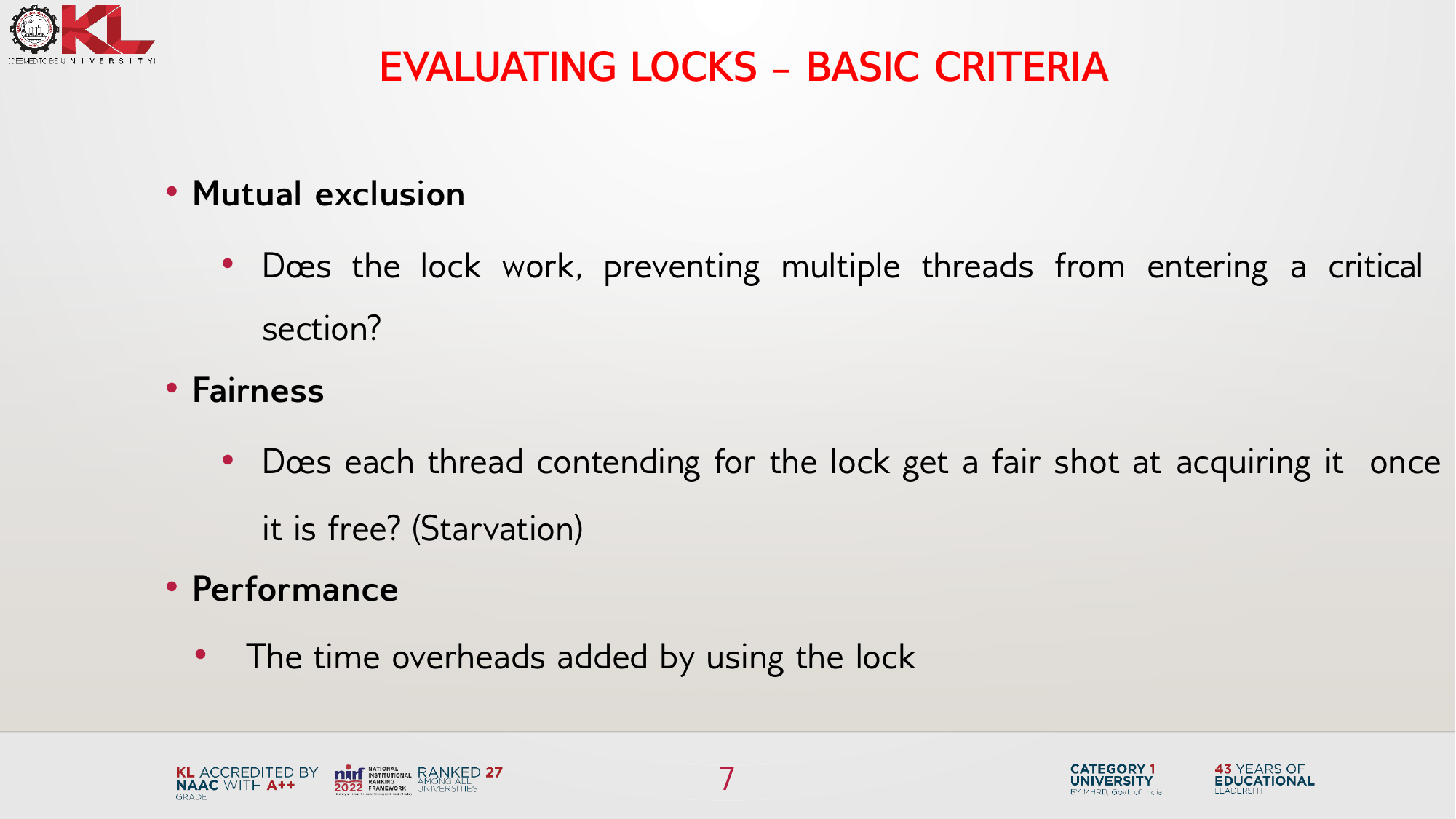

Evaluating locks – Basic criteria
Mutual exclusion
Does the lock work, preventing multiple threads from entering a critical  section?
Fairness
Does each thread contending for the lock get a fair shot at acquiring it  once it is free? (Starvation)
Performance
 The time overheads added by using the lock

7